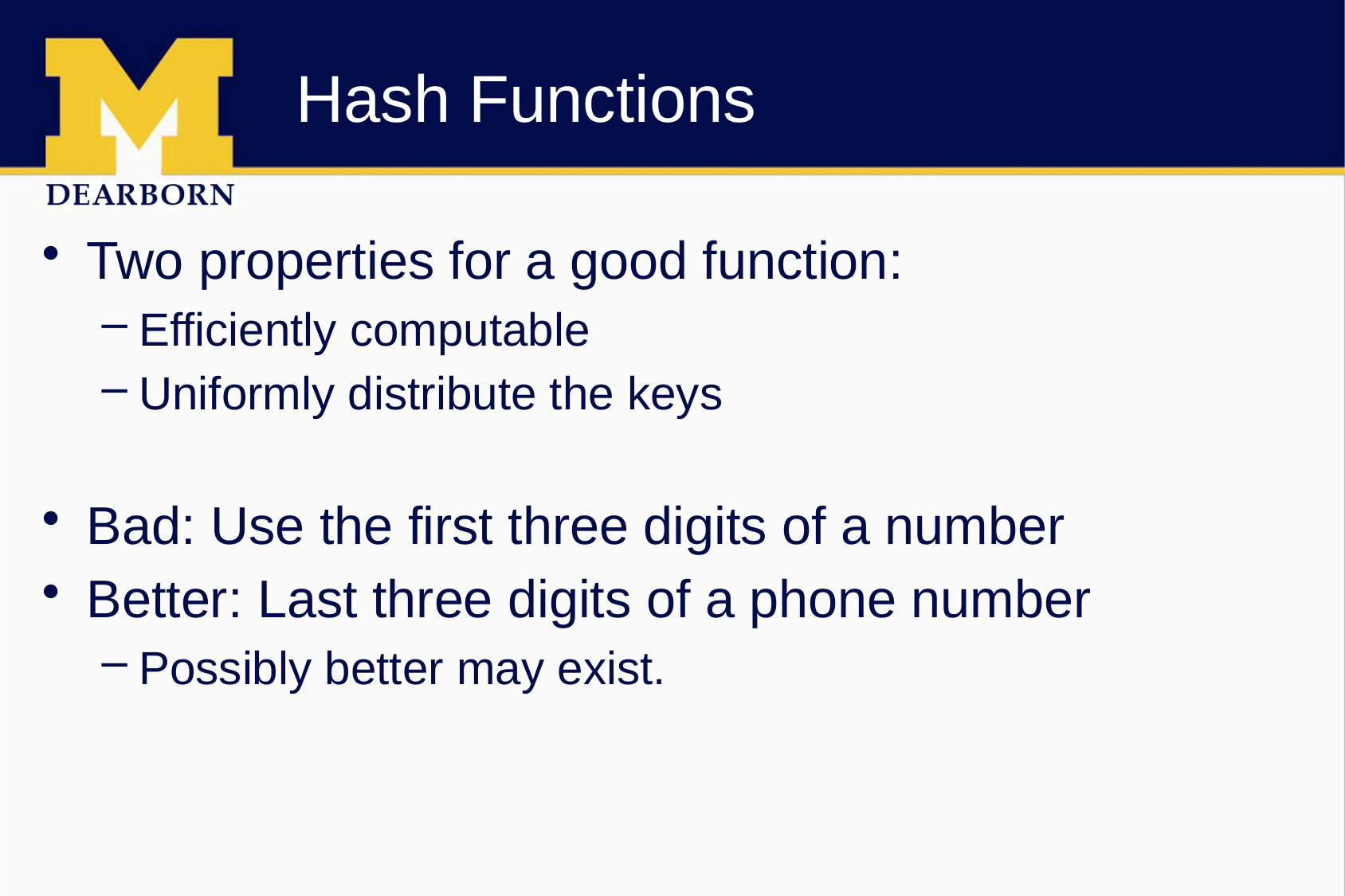

# Hash Functions
Two properties for a good function:
Efficiently computable
Uniformly distribute the keys

Bad: Use the first three digits of a number
Better: Last three digits of a phone number
Possibly better may exist.